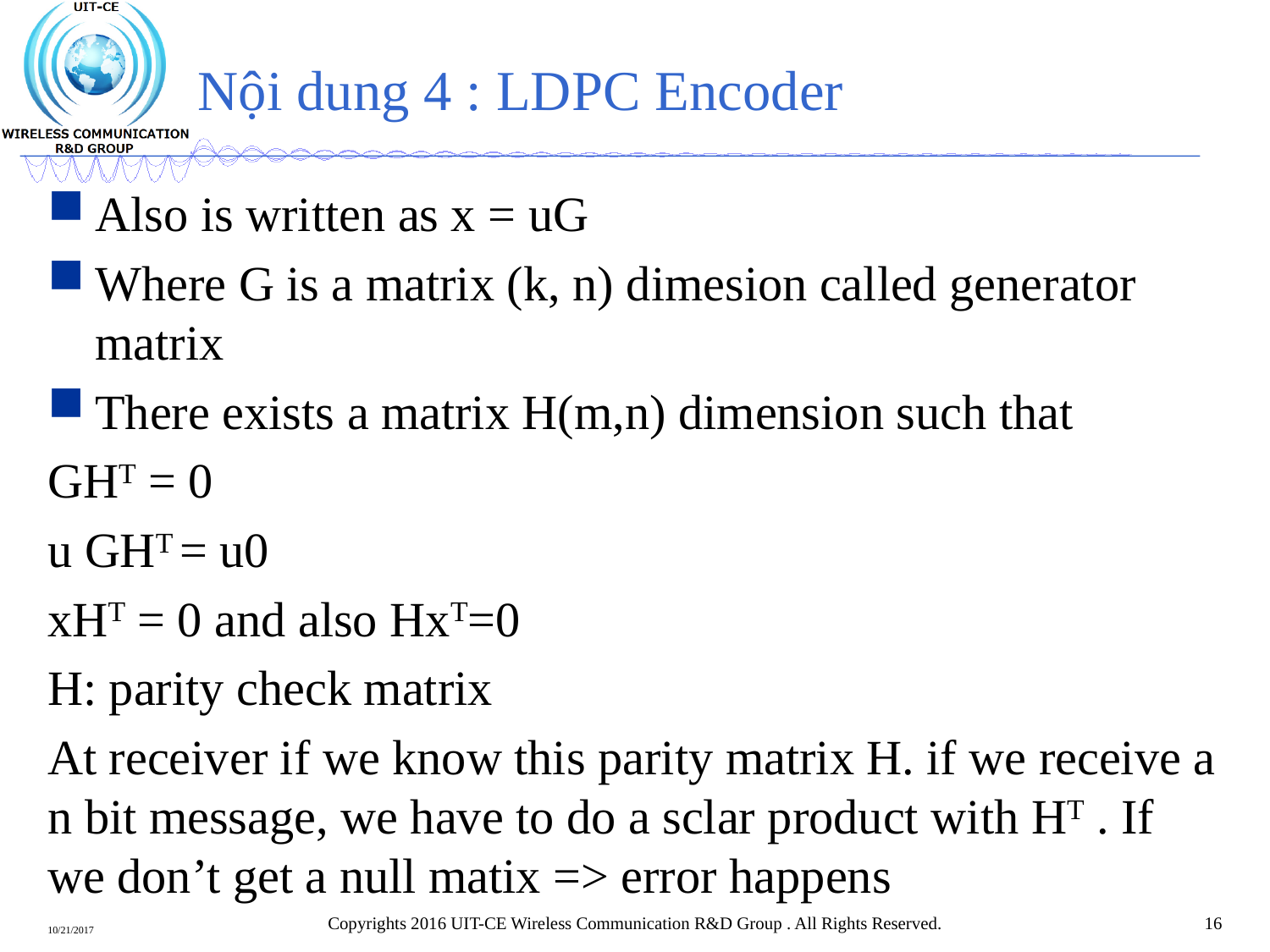

# Nội dung 4 : LDPC Encoder
Also is written as x = uG
Where G is a matrix (k, n) dimesion called generator matrix
There exists a matrix H(m,n) dimension such that
GHT = 0
u GHT = u0
xHT = 0 and also HxT=0
H: parity check matrix
At receiver if we know this parity matrix H. if we receive a n bit message, we have to do a sclar product with HT . If we don’t get a null matix => error happens

Copyrights 2016 UIT-CE Wireless Communication R&D Group . All Rights Reserved.
16
10/21/2017